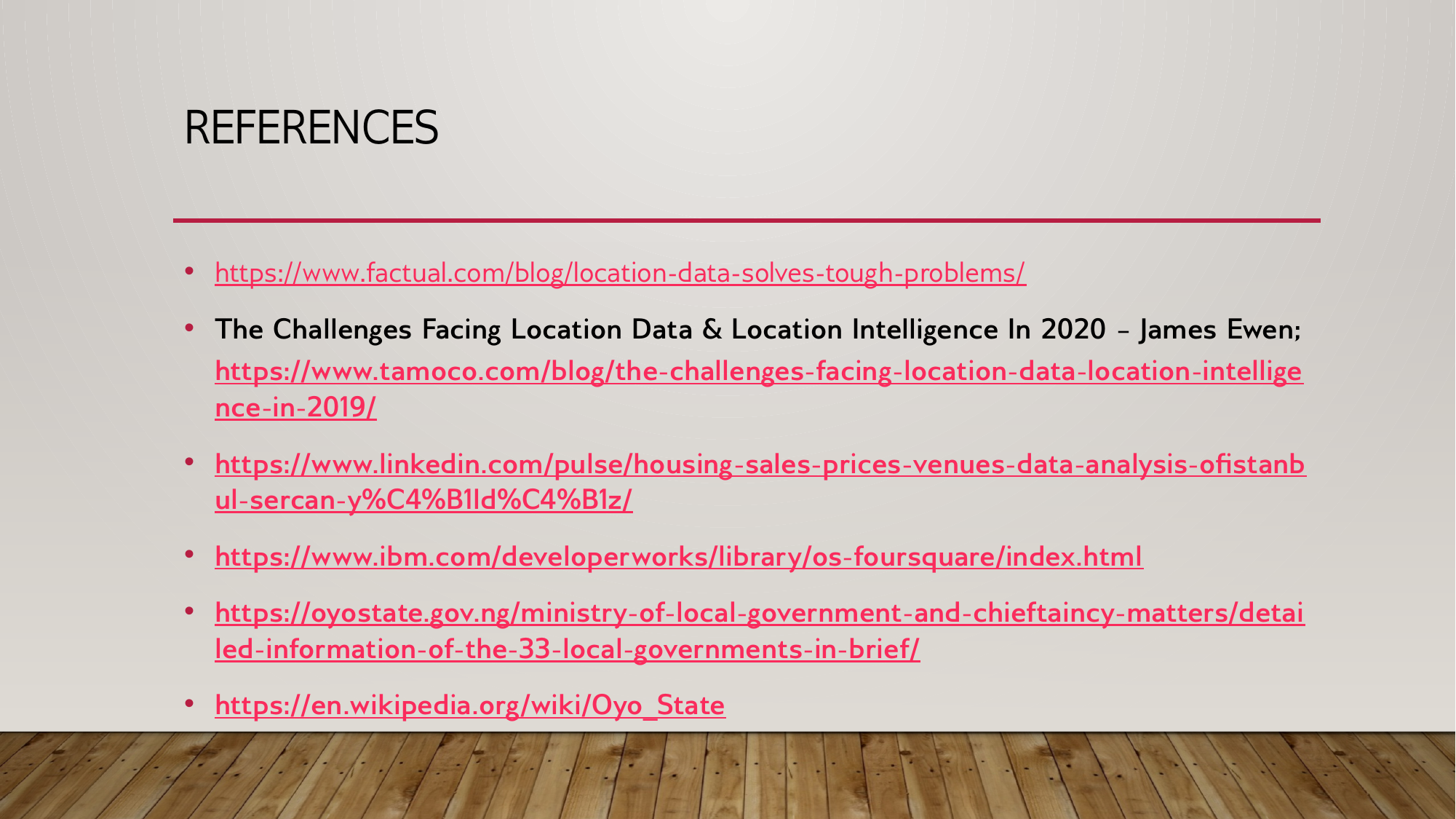

# references
https://www.factual.com/blog/location-data-solves-tough-problems/
The Challenges Facing Location Data & Location Intelligence In 2020 – James Ewen; https://www.tamoco.com/blog/the-challenges-facing-location-data-location-intelligence-in-2019/
https://www.linkedin.com/pulse/housing-sales-prices-venues-data-analysis-ofistanbul-sercan-y%C4%B1ld%C4%B1z/
https://www.ibm.com/developerworks/library/os-foursquare/index.html
https://oyostate.gov.ng/ministry-of-local-government-and-chieftaincy-matters/detailed-information-of-the-33-local-governments-in-brief/
https://en.wikipedia.org/wiki/Oyo_State